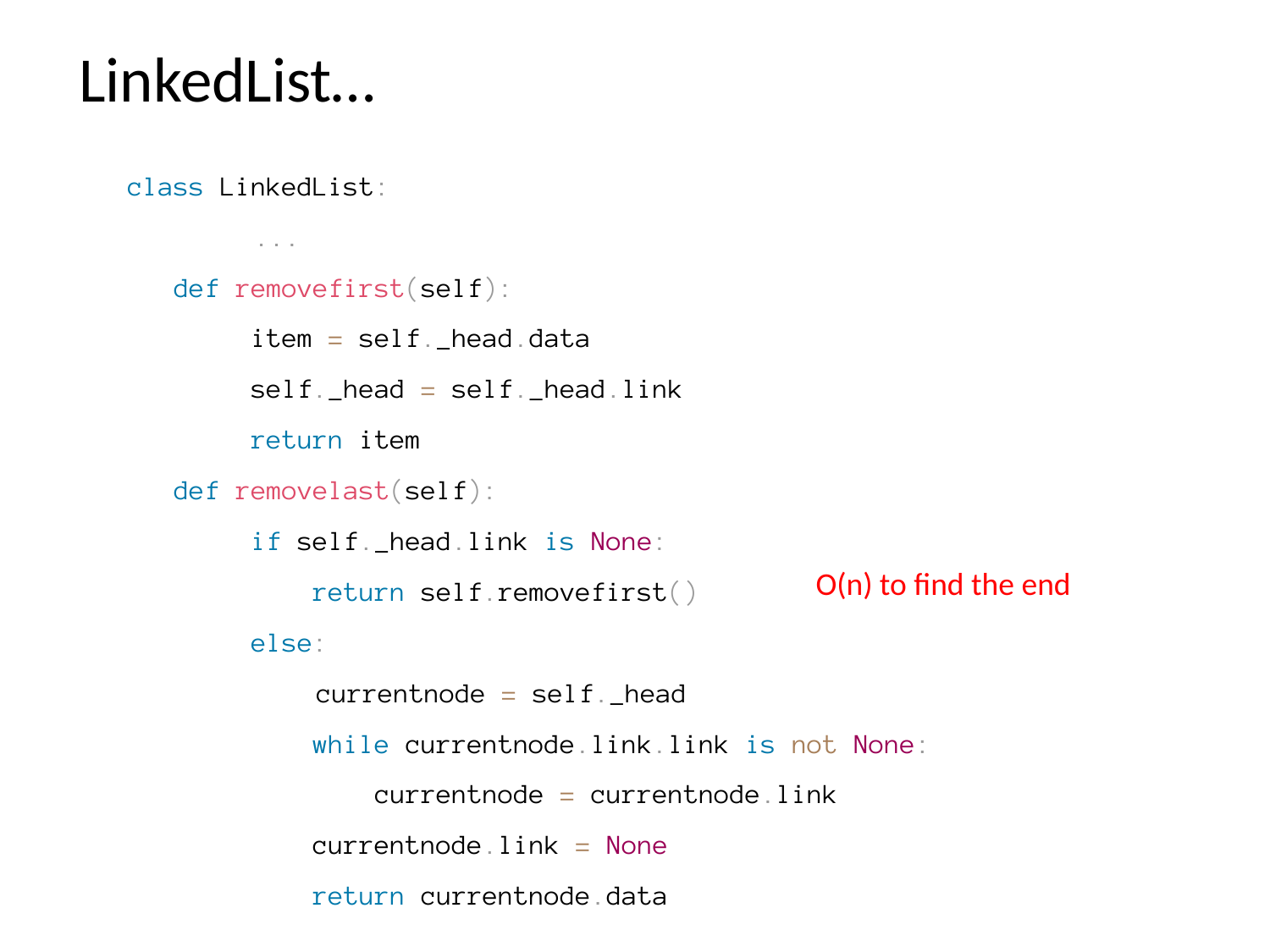

# LinkedList…
class LinkedList:
	...
   def removefirst(self):
        item = self._head.data
        self._head = self._head.link
        return item
   def removelast(self):
        if self._head.link is None:
            return self.removefirst()
        else:
	    currentnode = self._head
            while currentnode.link.link is not None:
                currentnode = currentnode.link
            currentnode.link = None
            return currentnode.data
O(n) to find the end